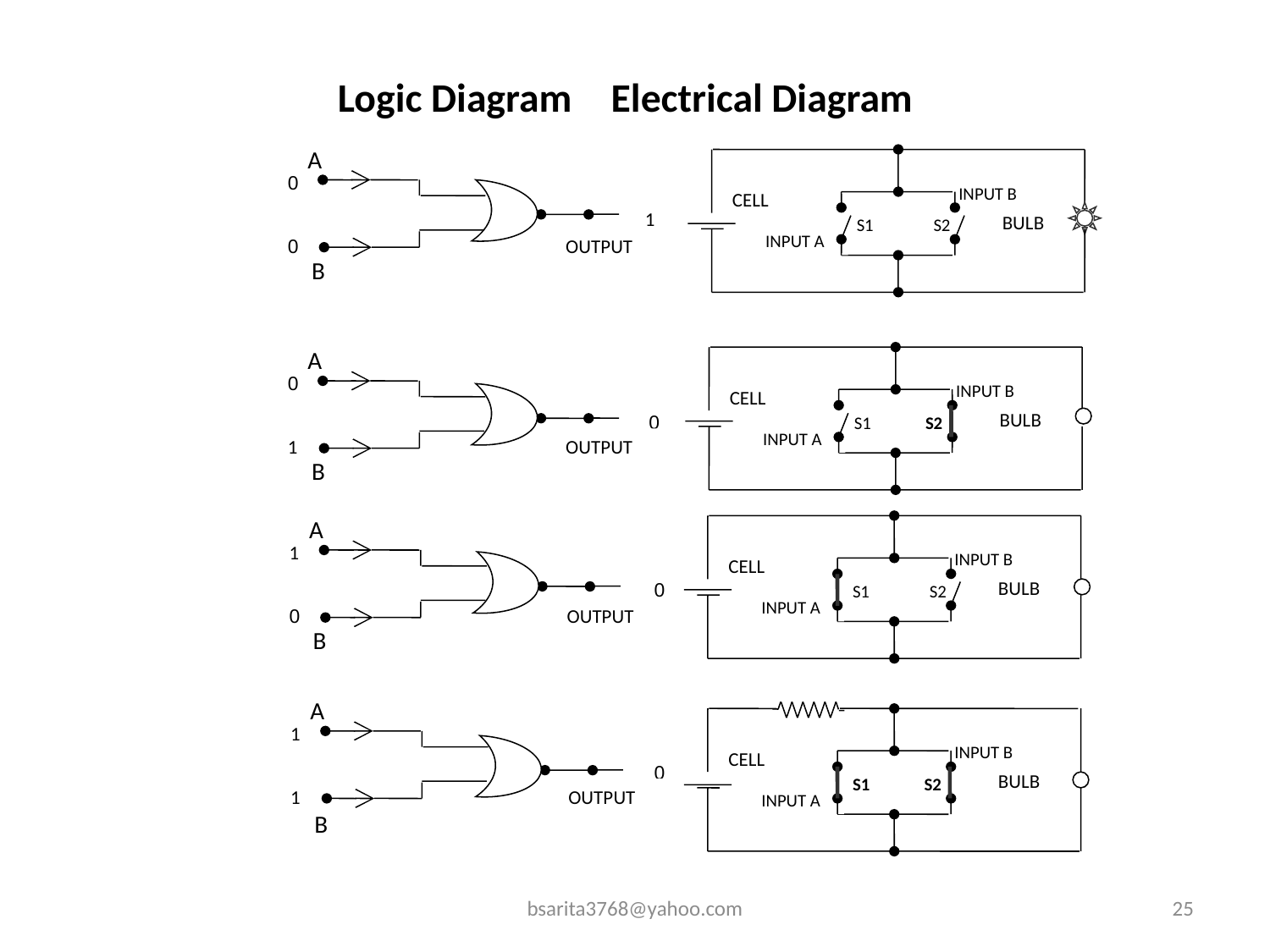

# Logic Diagram	 Electrical Diagram
A

0
INPUT B

CELL

1

BULB
S1
S2

INPUT A
0
OUTPUT

B

A

0
INPUT B
CELL

BULB
0
S1
S2

INPUT A

1
OUTPUT

B

A

1
INPUT B
CELL

BULB
0
S1
S2

INPUT A

0
OUTPUT

B

A

1

INPUT B

CELL

0
BULB

S1
S2

1
OUTPUT

INPUT A

B

bsarita3768@yahoo.com
25